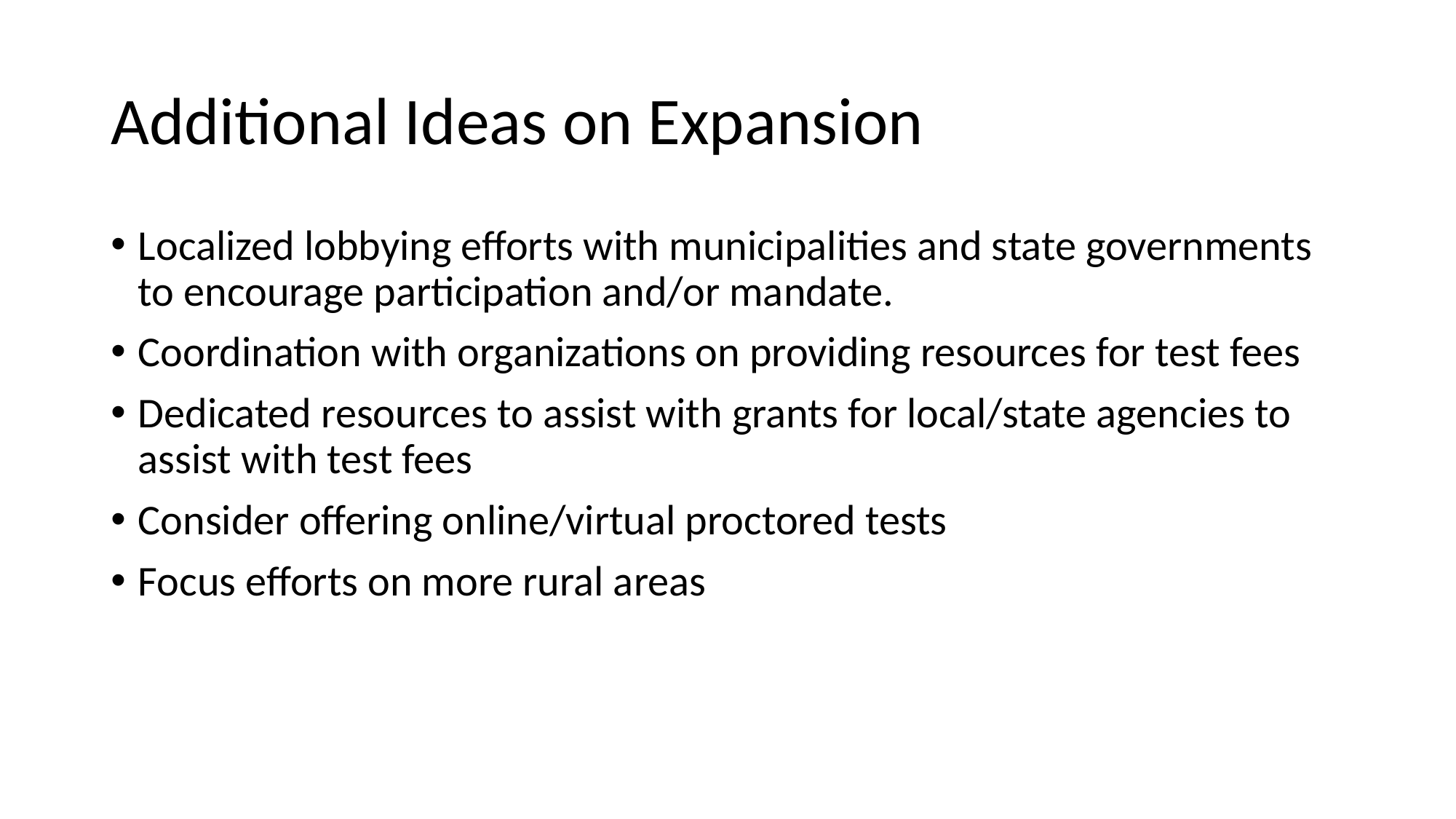

# Additional Ideas on Expansion
Localized lobbying efforts with municipalities and state governments to encourage participation and/or mandate.
Coordination with organizations on providing resources for test fees
Dedicated resources to assist with grants for local/state agencies to assist with test fees
Consider offering online/virtual proctored tests
Focus efforts on more rural areas